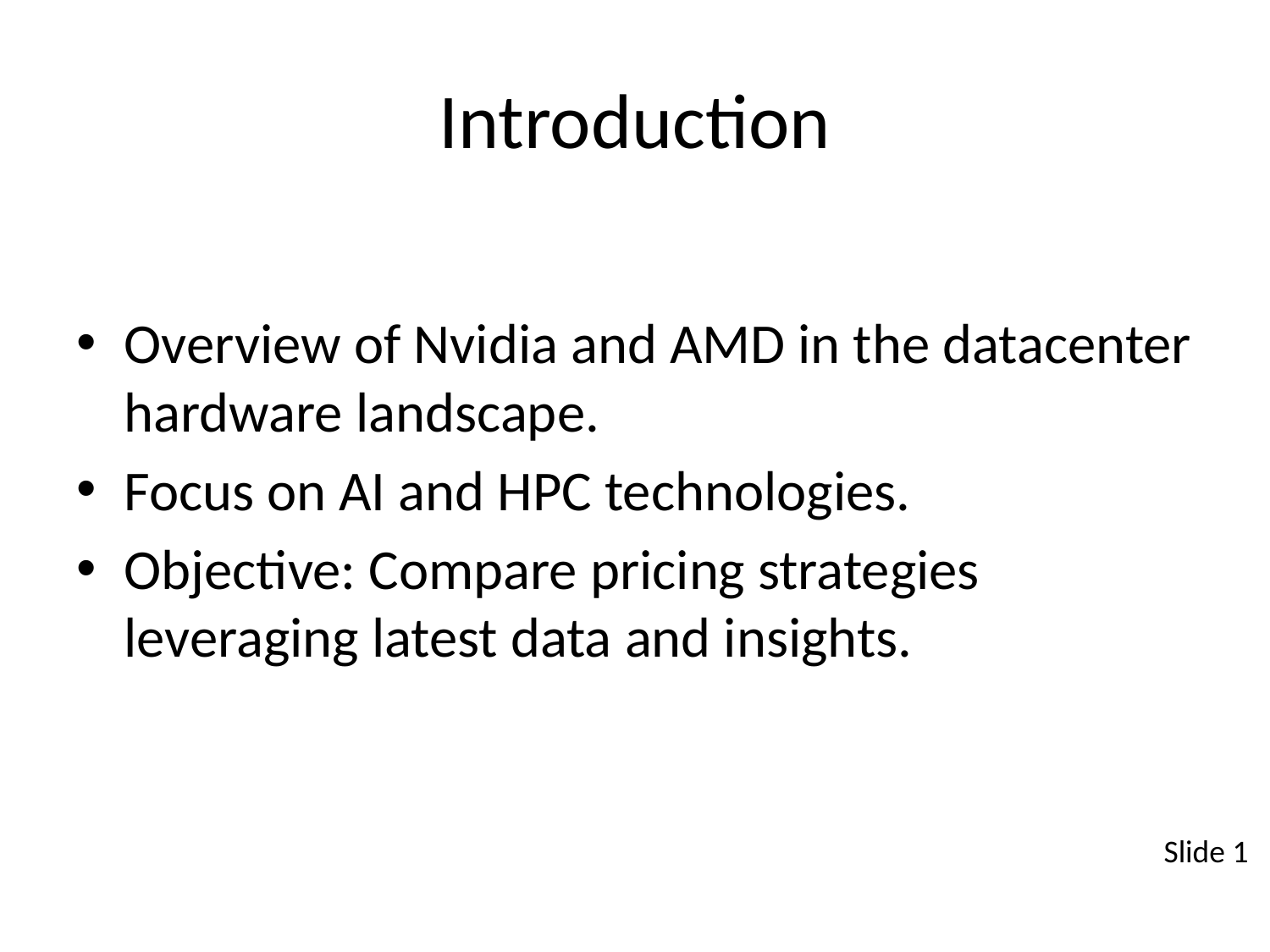

# Introduction

Overview of Nvidia and AMD in the datacenter hardware landscape.
Focus on AI and HPC technologies.
Objective: Compare pricing strategies leveraging latest data and insights.
Slide 1